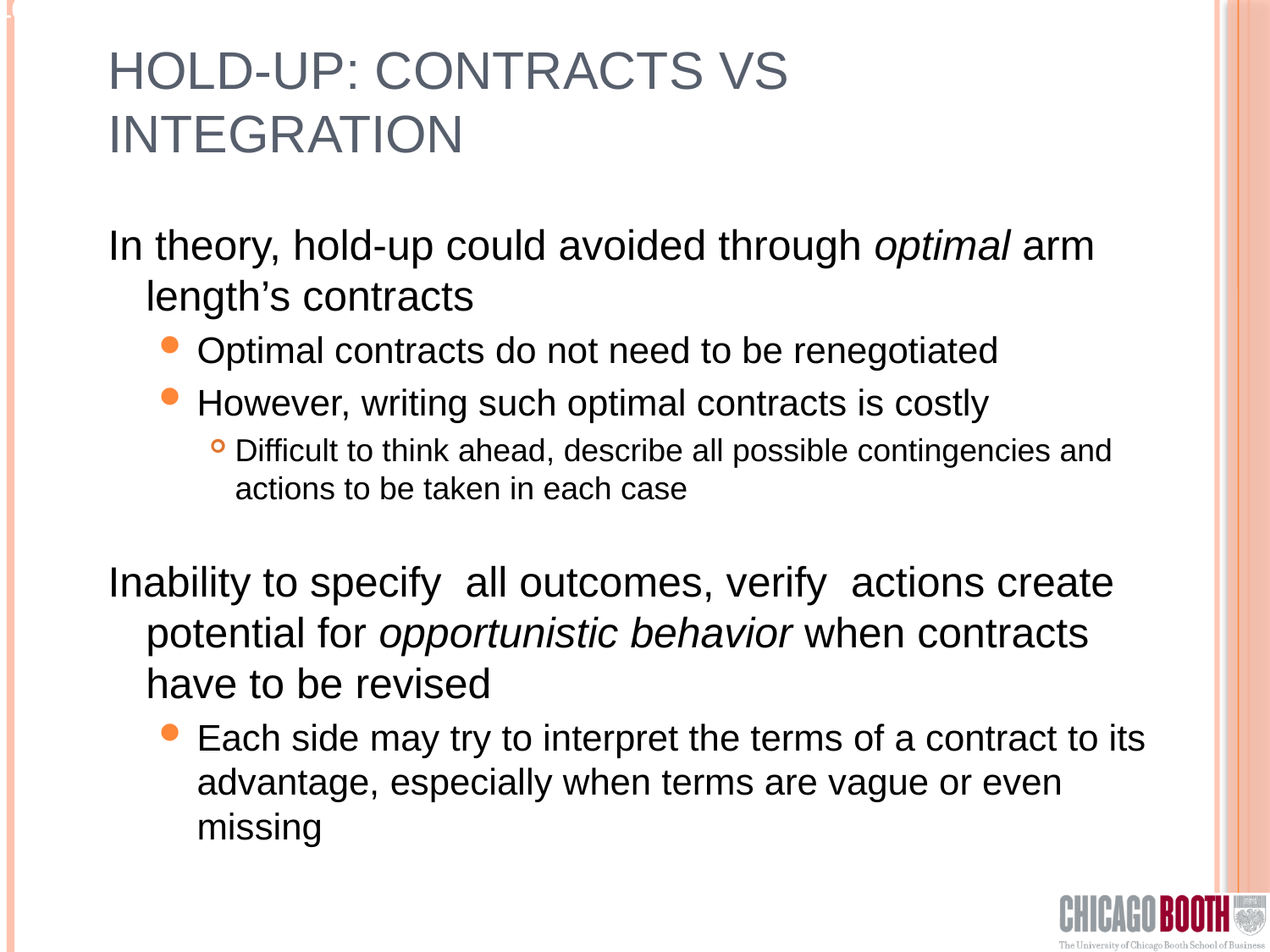

# Hold-up: Contracts vs Integration
In theory, hold-up could avoided through optimal arm length’s contracts
Optimal contracts do not need to be renegotiated
However, writing such optimal contracts is costly
Difficult to think ahead, describe all possible contingencies and actions to be taken in each case
Inability to specify  all outcomes, verify  actions create potential for opportunistic behavior when contracts have to be revised
Each side may try to interpret the terms of a contract to its advantage, especially when terms are vague or even missing
18- Session 10  Garicano